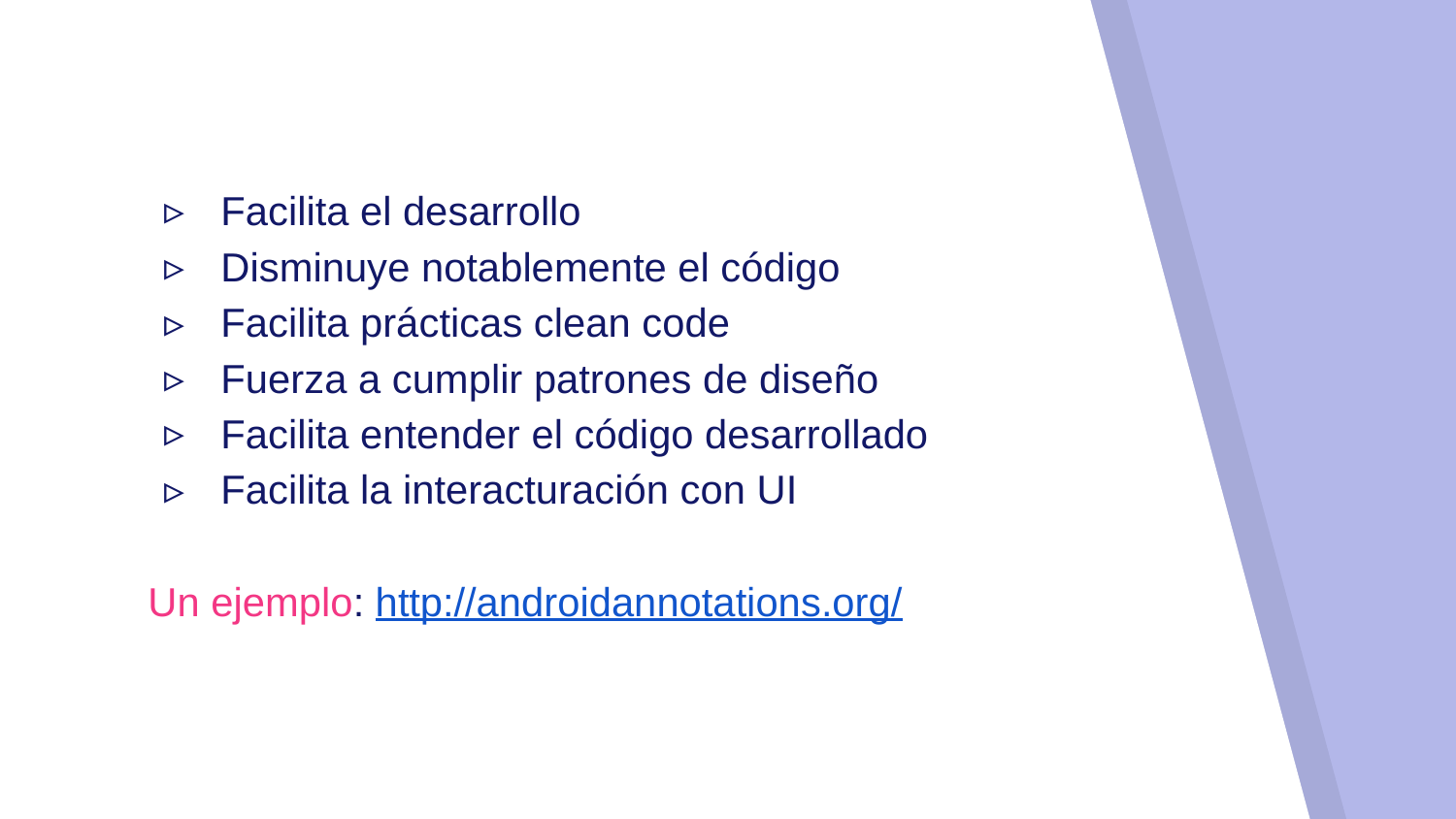

Facilita el desarrollo
Disminuye notablemente el código
Facilita prácticas clean code
Fuerza a cumplir patrones de diseño
Facilita entender el código desarrollado
Facilita la interacturación con UI

Un ejemplo: http://androidannotations.org/